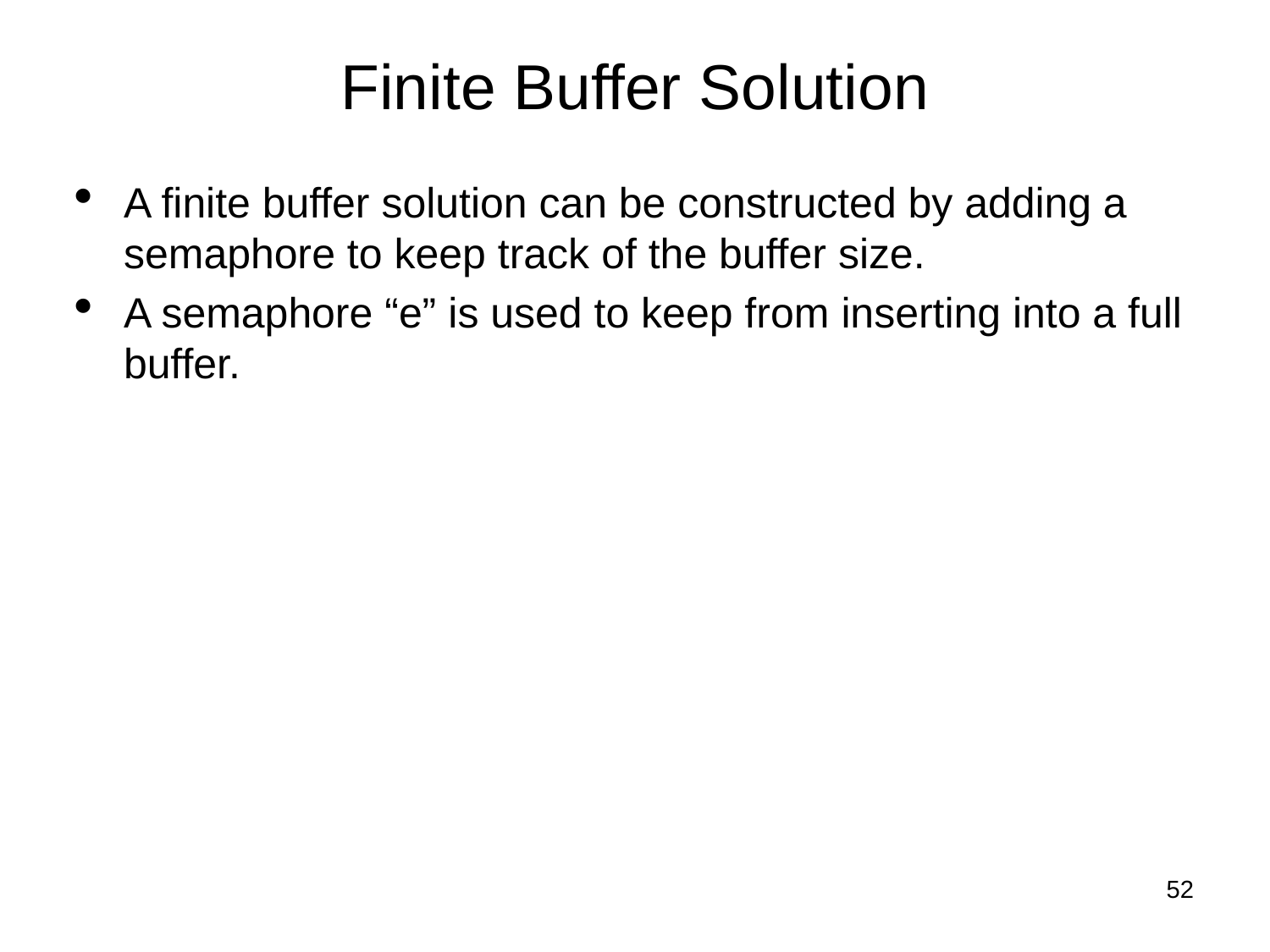

Finite Buffer Solution
A finite buffer solution can be constructed by adding a semaphore to keep track of the buffer size.
A semaphore “e” is used to keep from inserting into a full buffer.
52